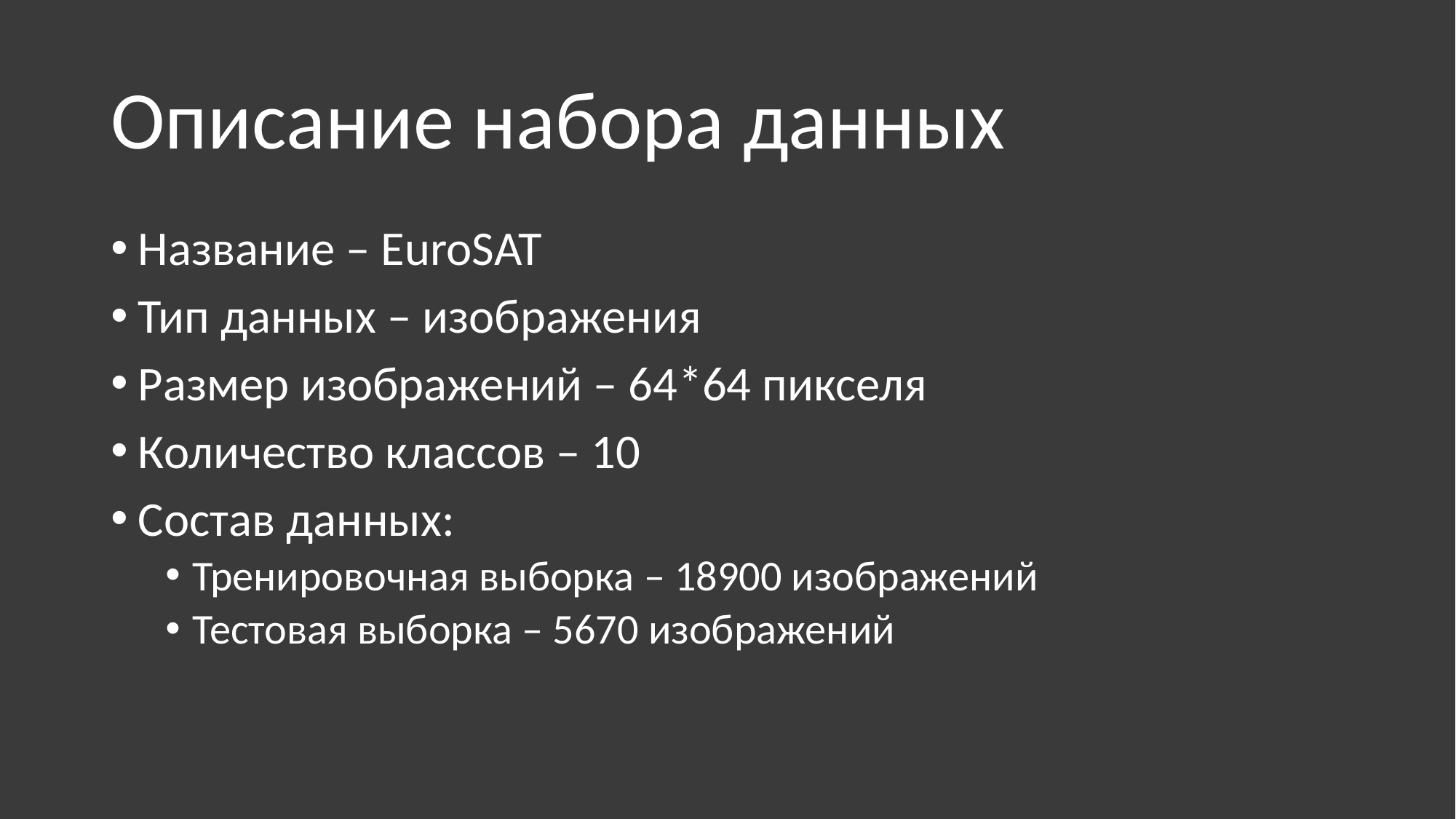

# Описание набора данных
Название – EuroSAT
Тип данных – изображения
Размер изображений – 64*64 пикселя
Количество классов – 10
Состав данных:
Тренировочная выборка – 18900 изображений
Тестовая выборка – 5670 изображений